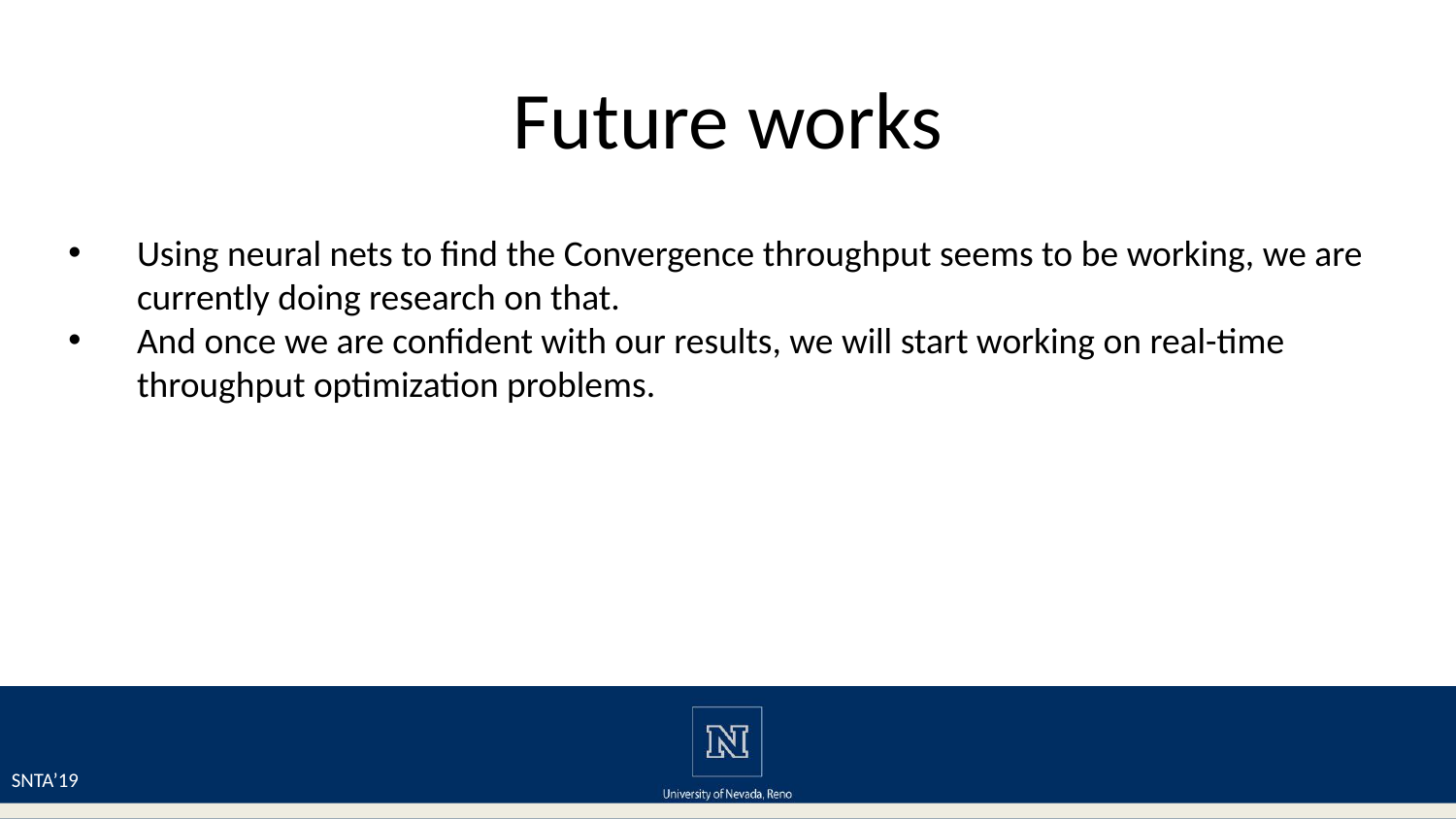

# Future works
Using neural nets to find the Convergence throughput seems to be working, we are currently doing research on that.
And once we are confident with our results, we will start working on real-time throughput optimization problems.